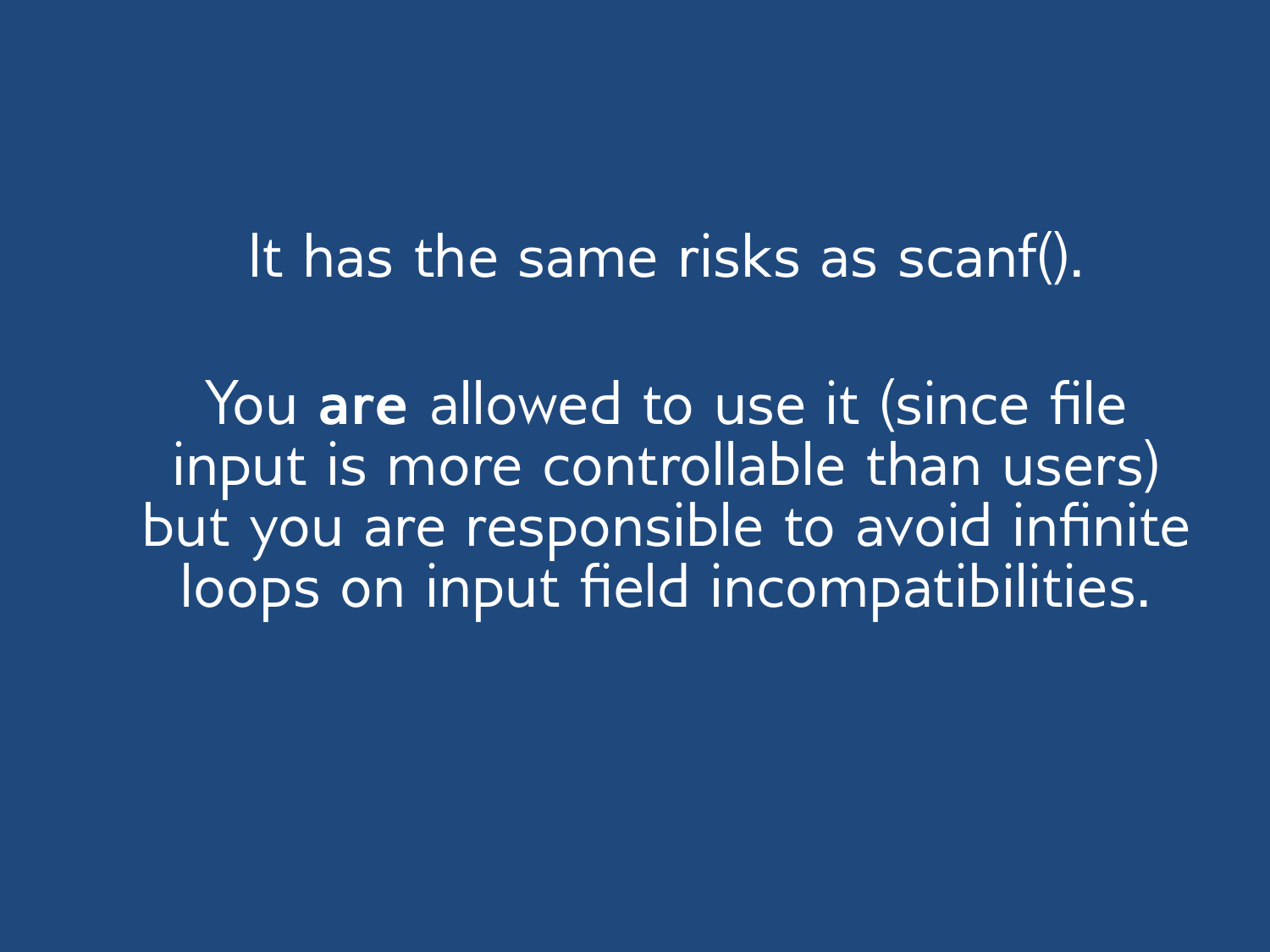

#
It has the same risks as scanf().

You are allowed to use it (since file input is more controllable than users) but you are responsible to avoid infinite loops on input field incompatibilities.